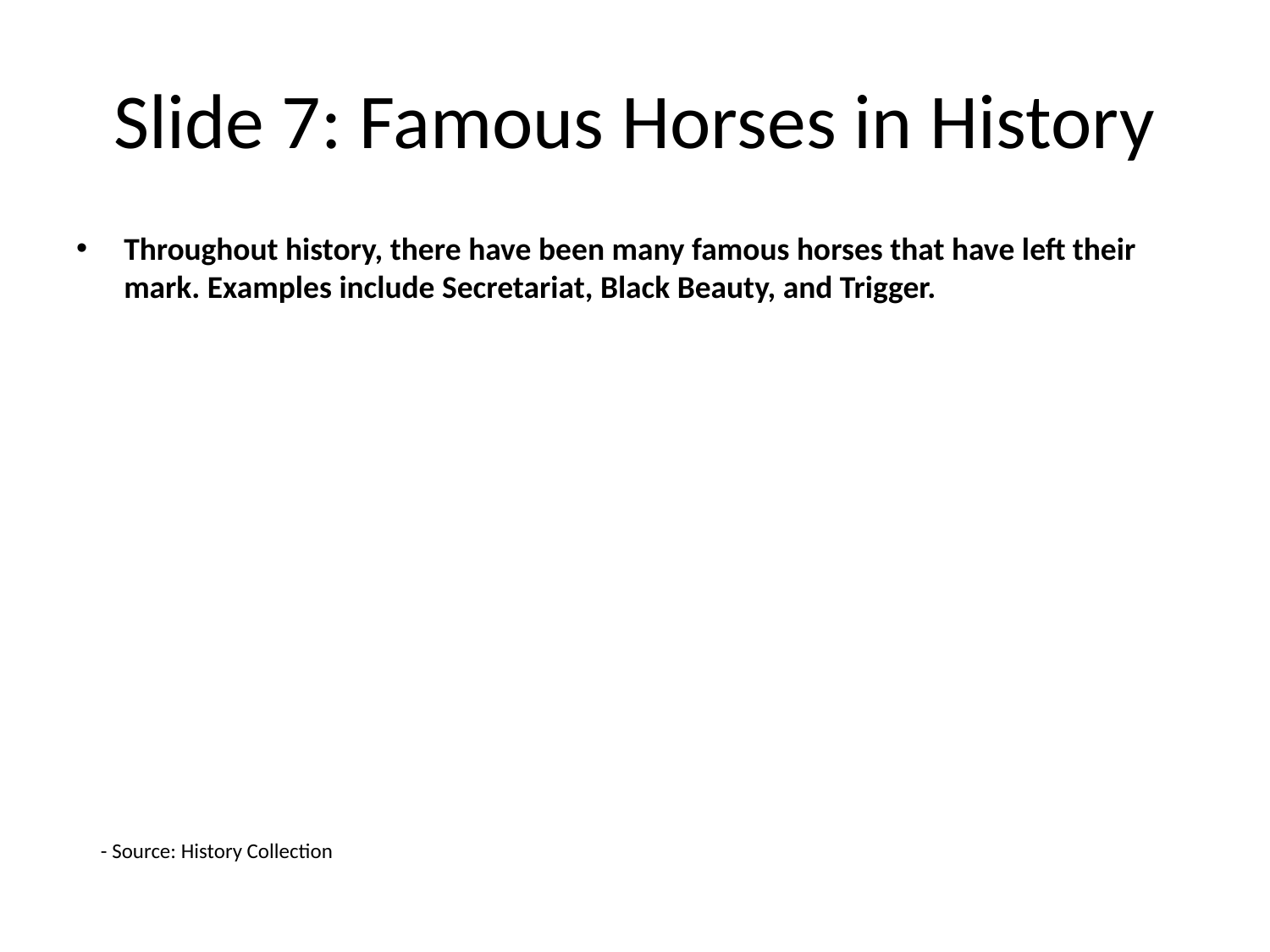

# Slide 7: Famous Horses in History
Throughout history, there have been many famous horses that have left their mark. Examples include Secretariat, Black Beauty, and Trigger.

- Source: History Collection